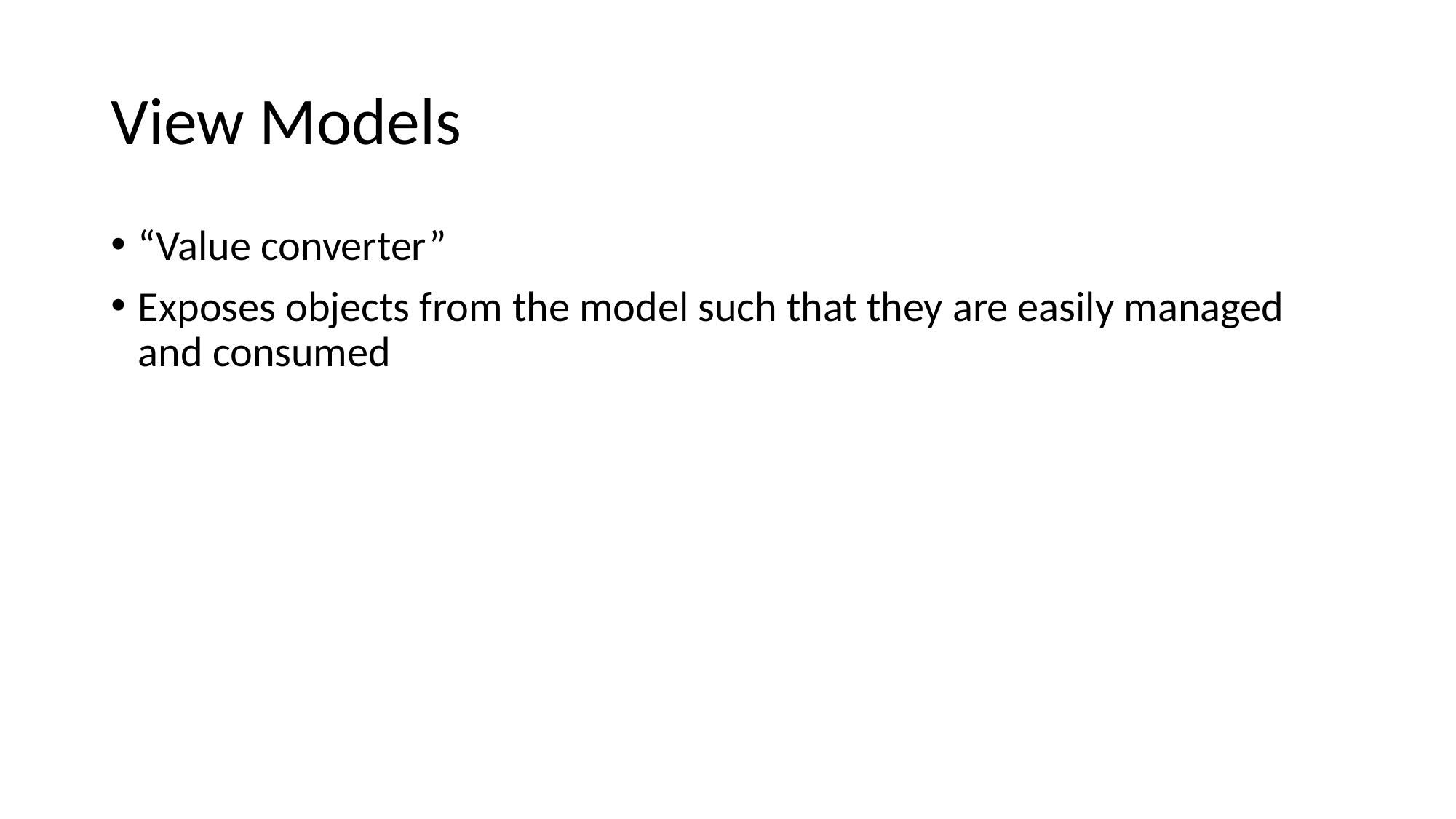

# View Models
“Value converter”
Exposes objects from the model such that they are easily managed and consumed